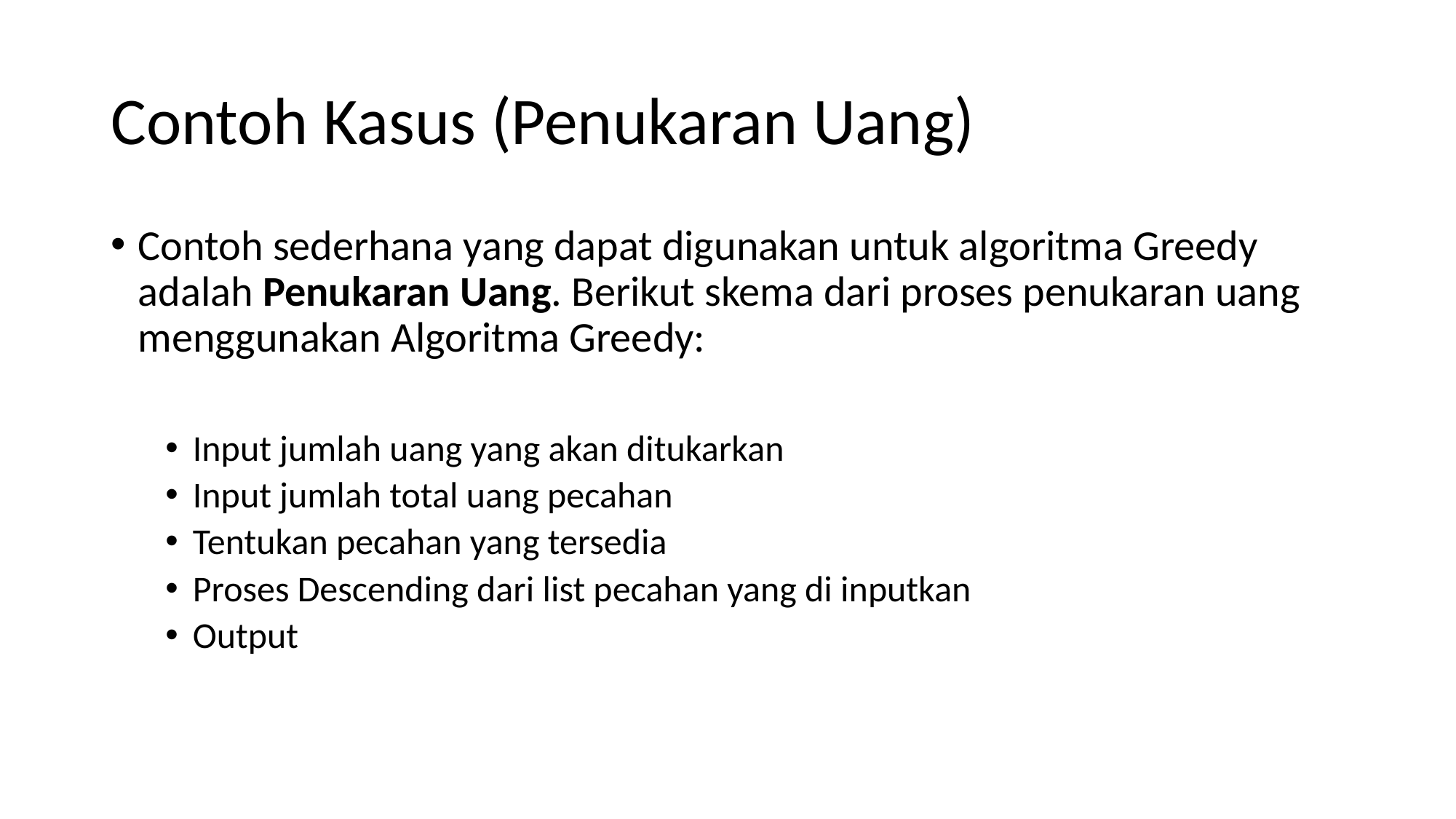

# Contoh Kasus (Penukaran Uang)
Contoh sederhana yang dapat digunakan untuk algoritma Greedy adalah Penukaran Uang. Berikut skema dari proses penukaran uang menggunakan Algoritma Greedy:

Input jumlah uang yang akan ditukarkan
Input jumlah total uang pecahan
Tentukan pecahan yang tersedia
Proses Descending dari list pecahan yang di inputkan
Output